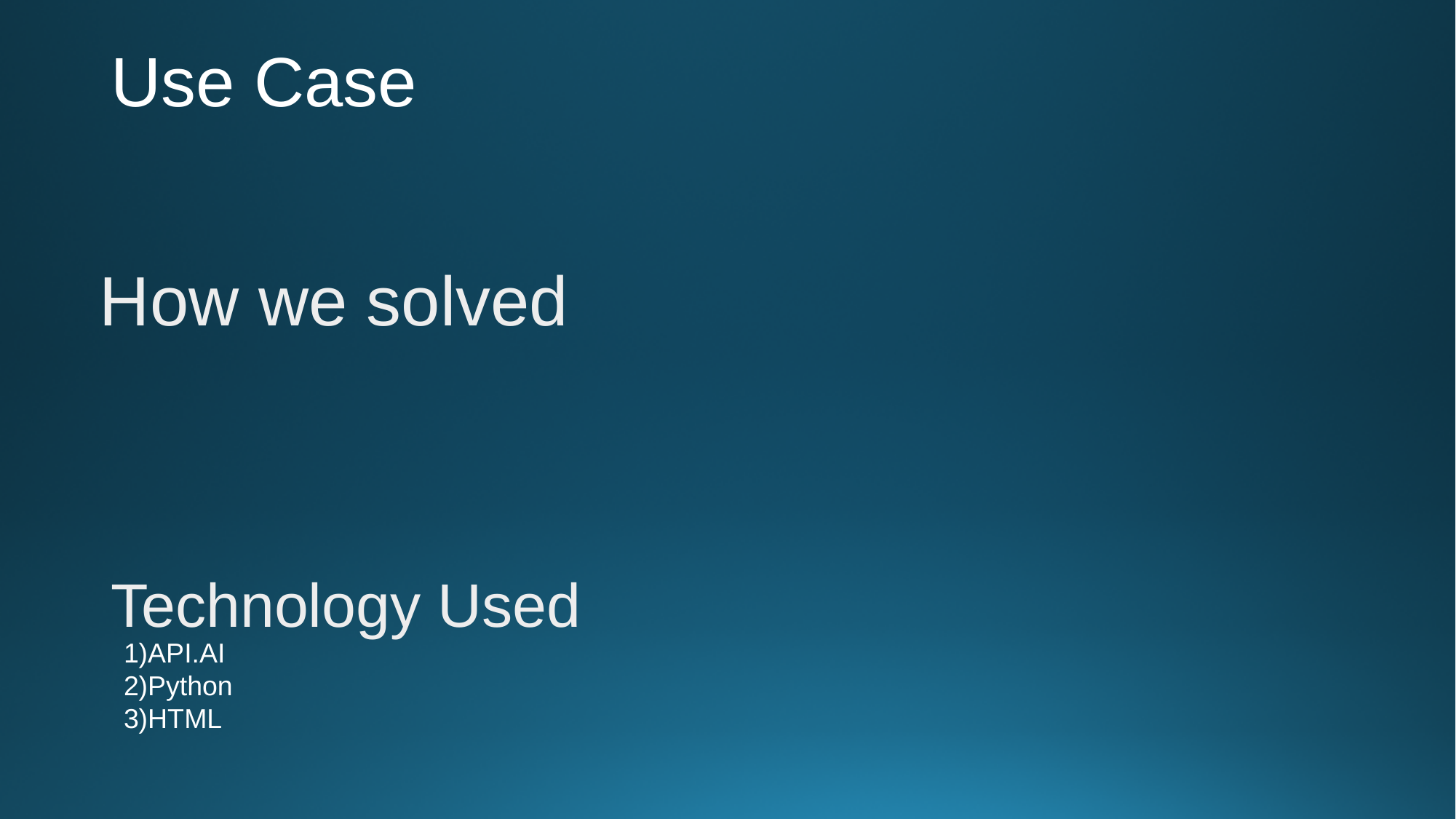

# Use Case

How we solved
Technology Used
1)API.AI
2)Python
3)HTML